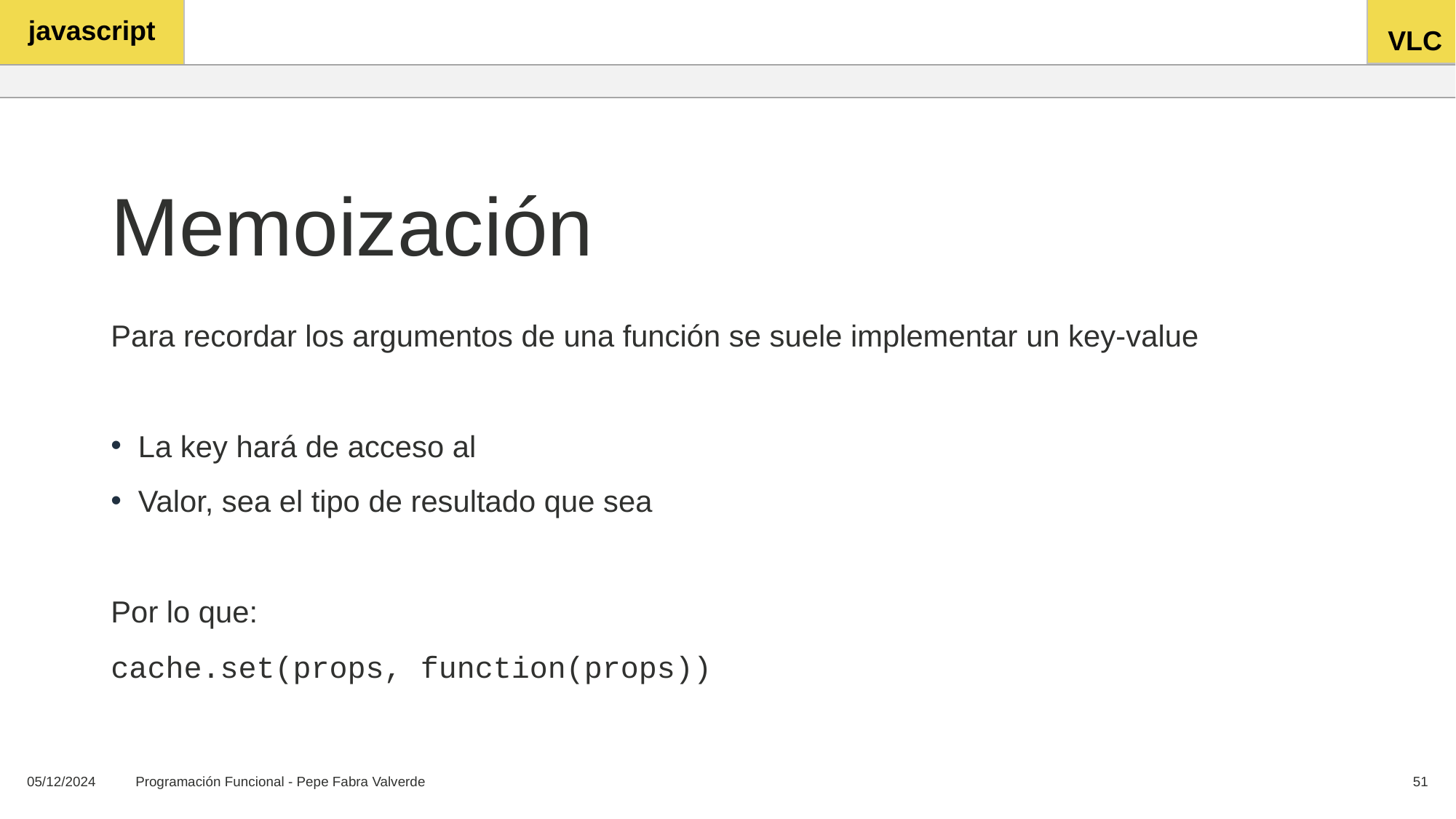

# Memoización
Para recordar los argumentos de una función se suele implementar un key-value

La key hará de acceso al
Valor, sea el tipo de resultado que sea

Por lo que:
cache.set(props, function(props))
05/12/2024
Programación Funcional - Pepe Fabra Valverde
51